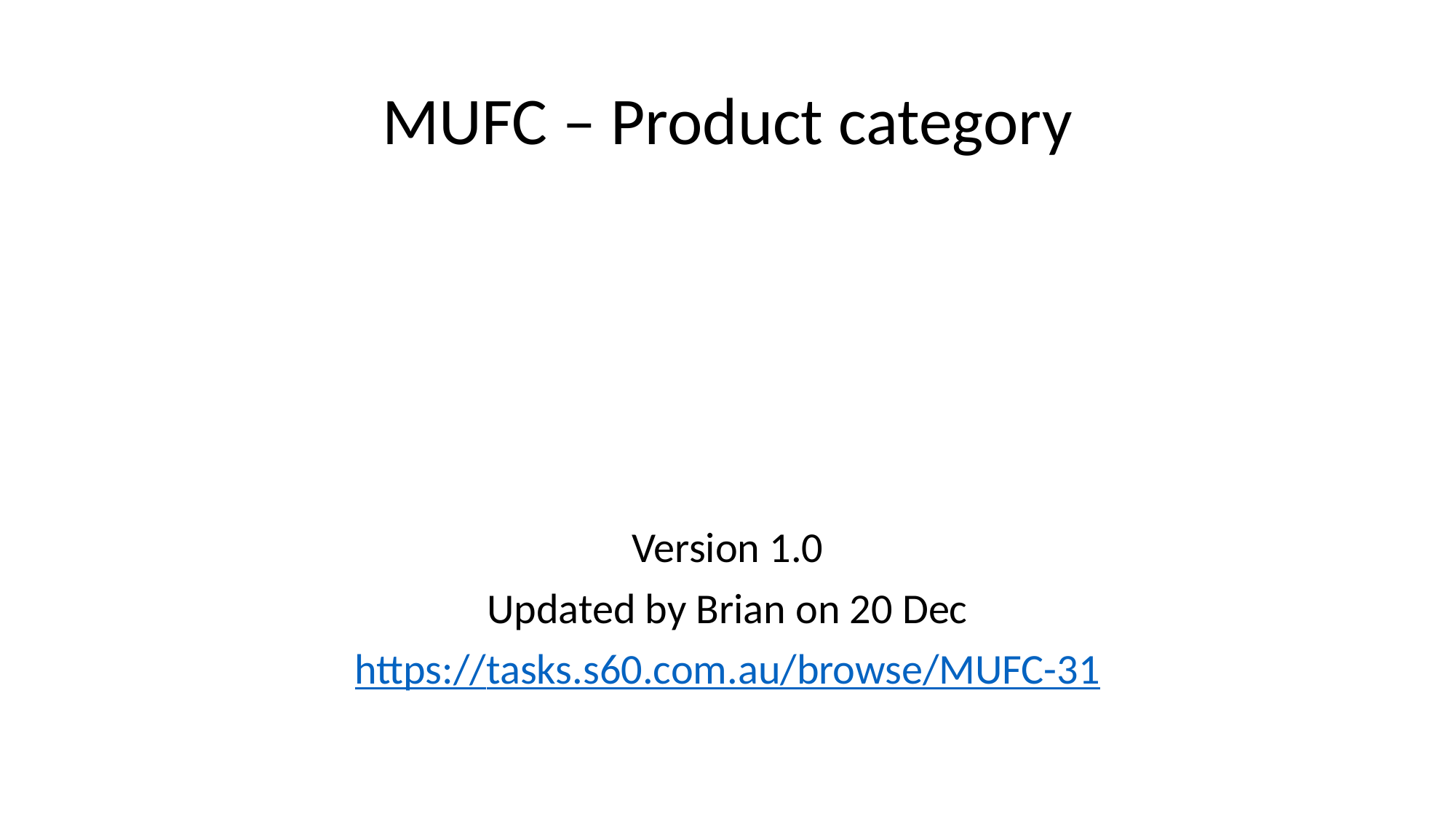

# MUFC – Product category
Version 1.0
Updated by Brian on 20 Dec
https://tasks.s60.com.au/browse/MUFC-31